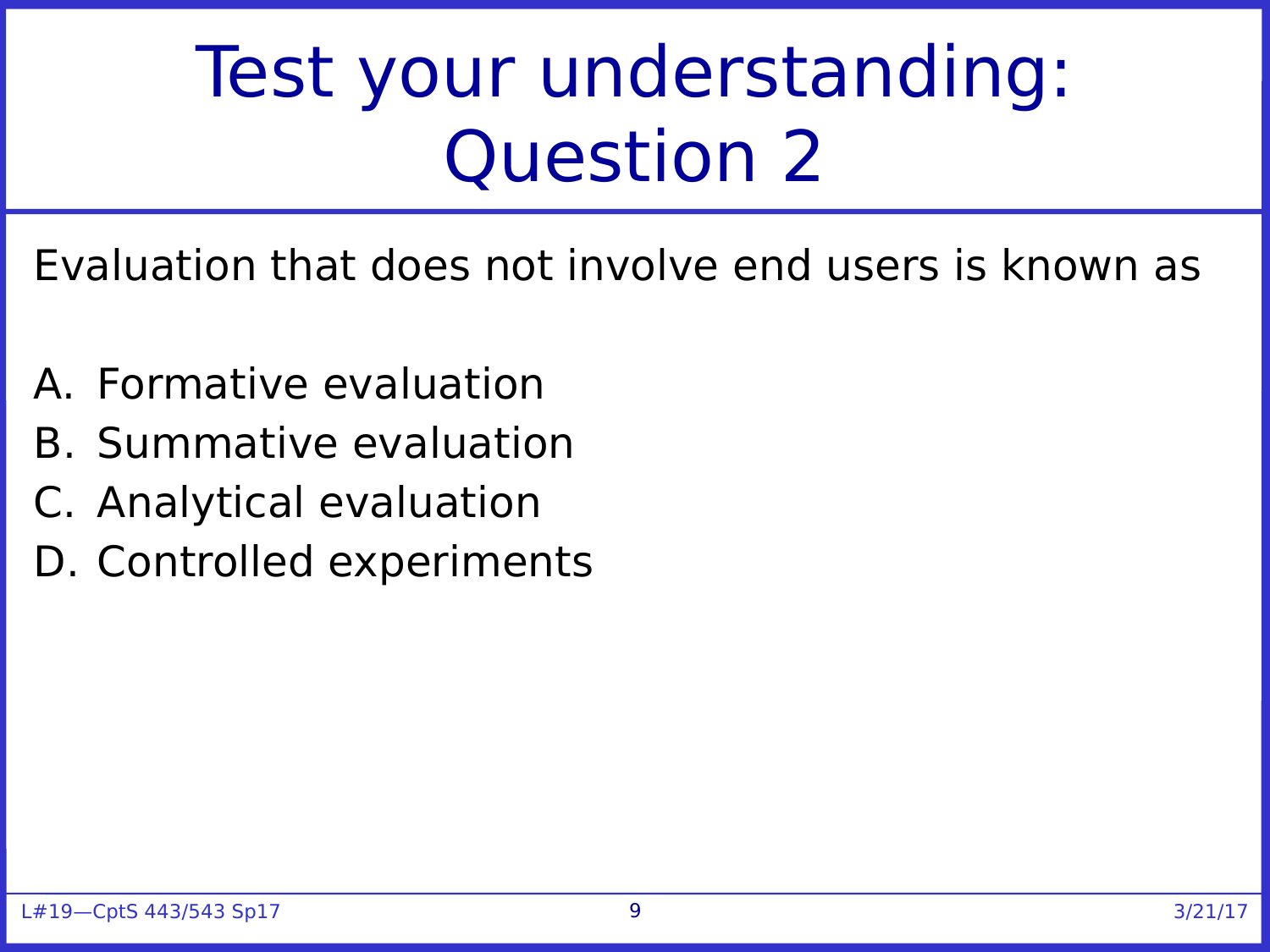

# Test your understanding: Question 2
Evaluation that does not involve end users is known as

Formative evaluation
Summative evaluation
Analytical evaluation
Controlled experiments
9